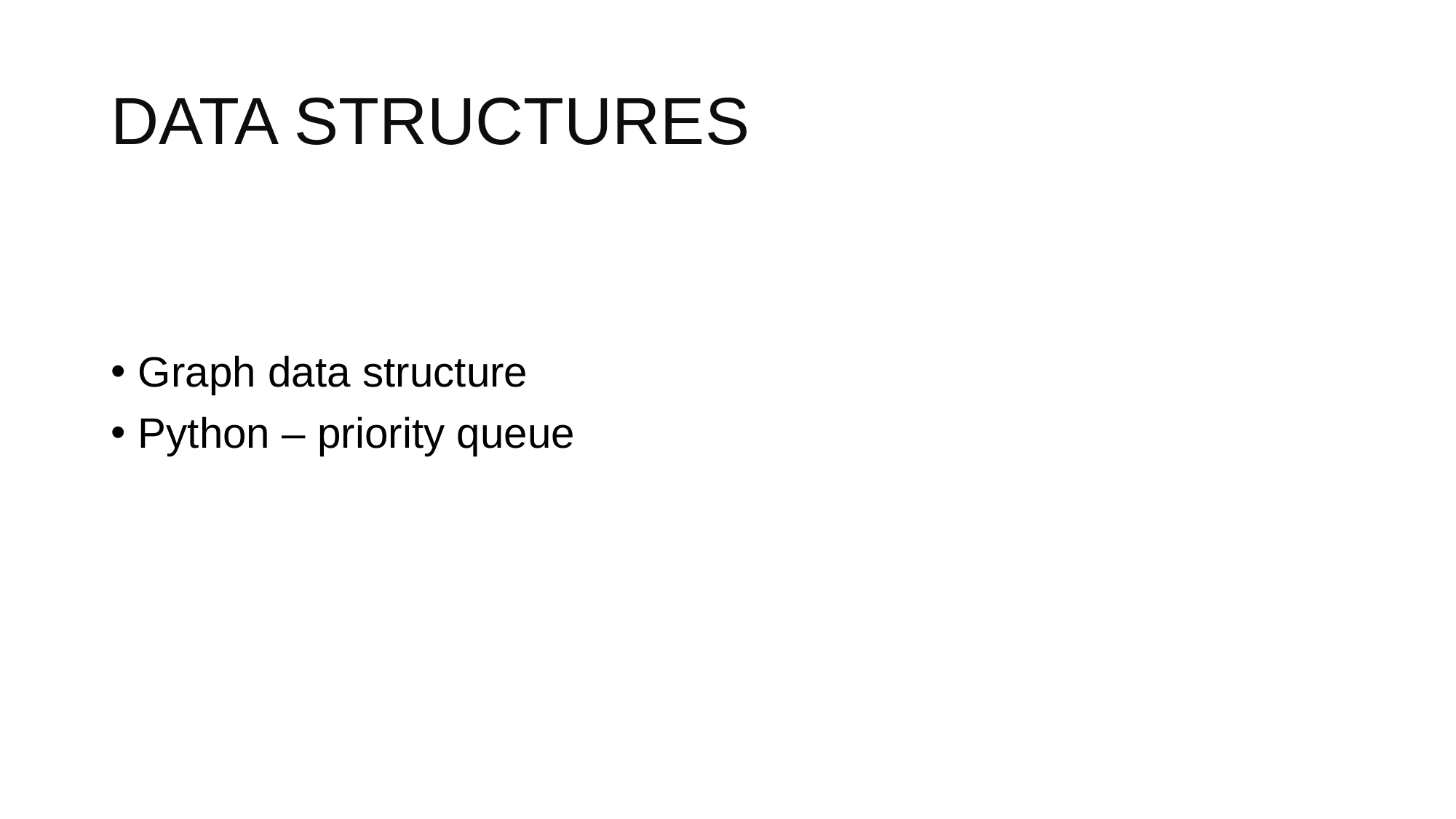

# DATA STRUCTURES

Graph data structure
Python – priority queue